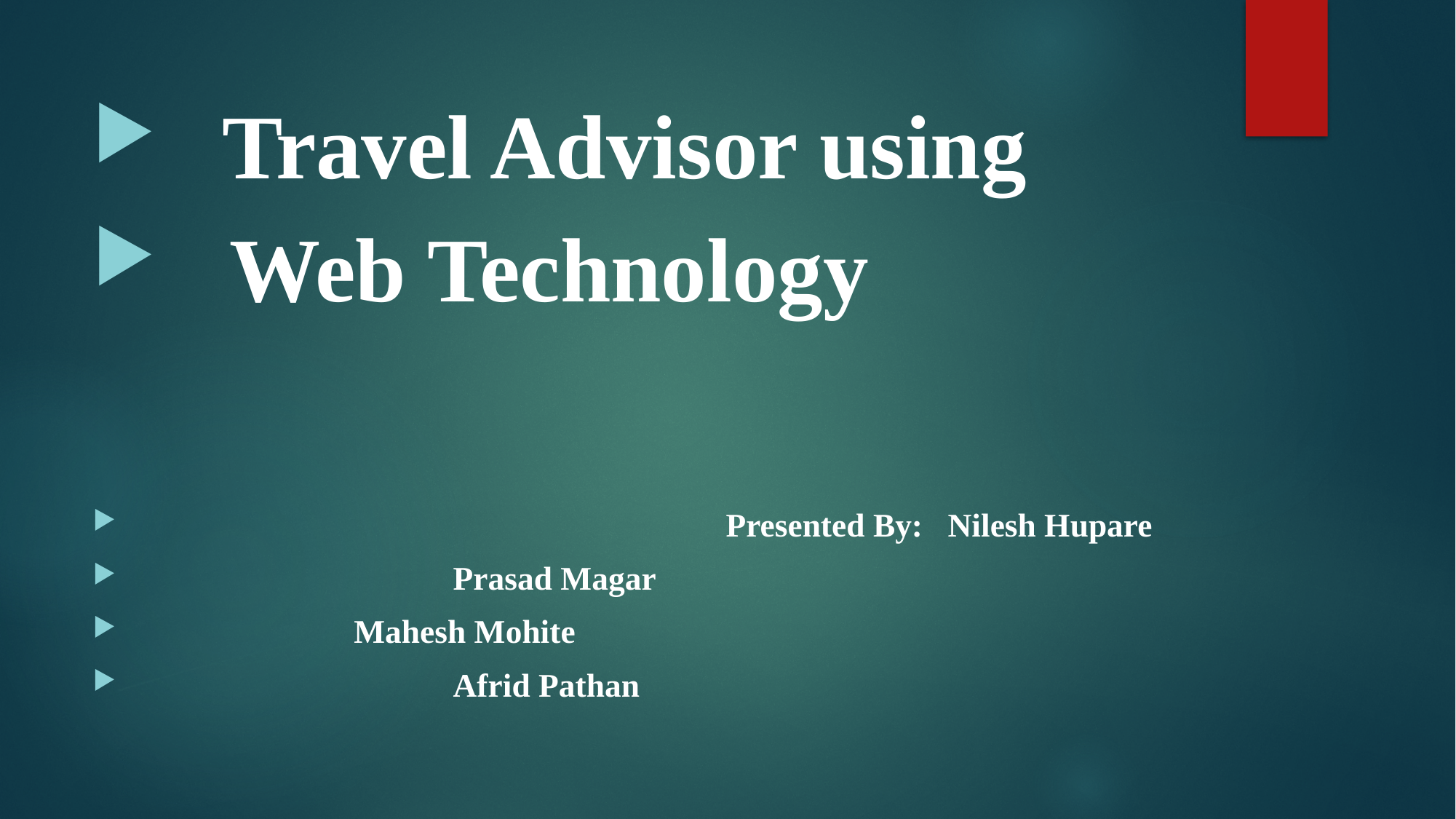

Travel Advisor using
 			Web Technology

                                                              		Presented By:   Nilesh Hupare
						 			   								   Prasad Magar
									  								   Mahesh Mohite
							 		   								   Afrid Pathan